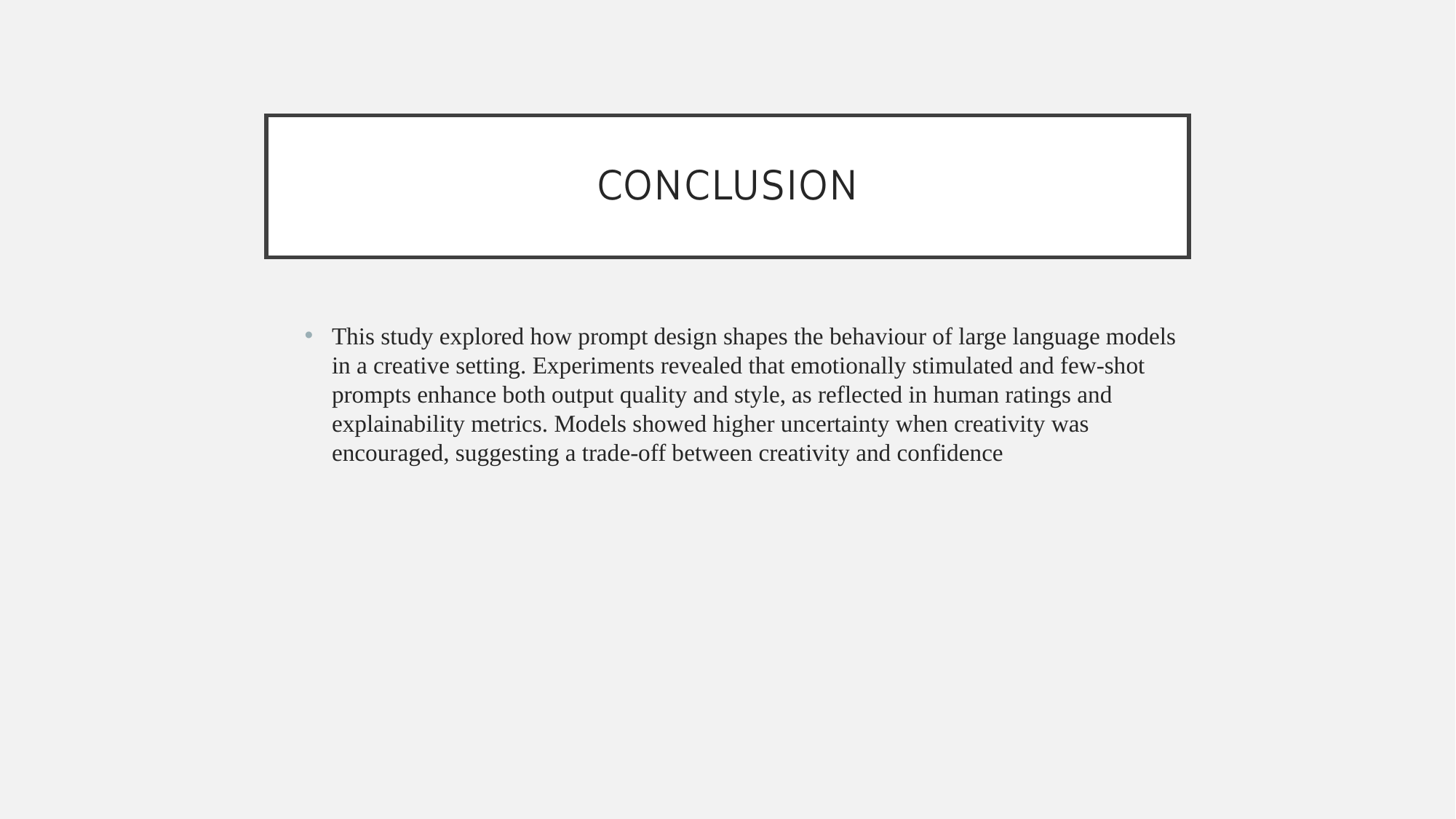

# conclusıon
This study explored how prompt design shapes the behaviour of large language models in a creative setting. Experiments revealed that emotionally stimulated and few-shot prompts enhance both output quality and style, as reflected in human ratings and explainability metrics. Models showed higher uncertainty when creativity was encouraged, suggesting a trade-off between creativity and confidence